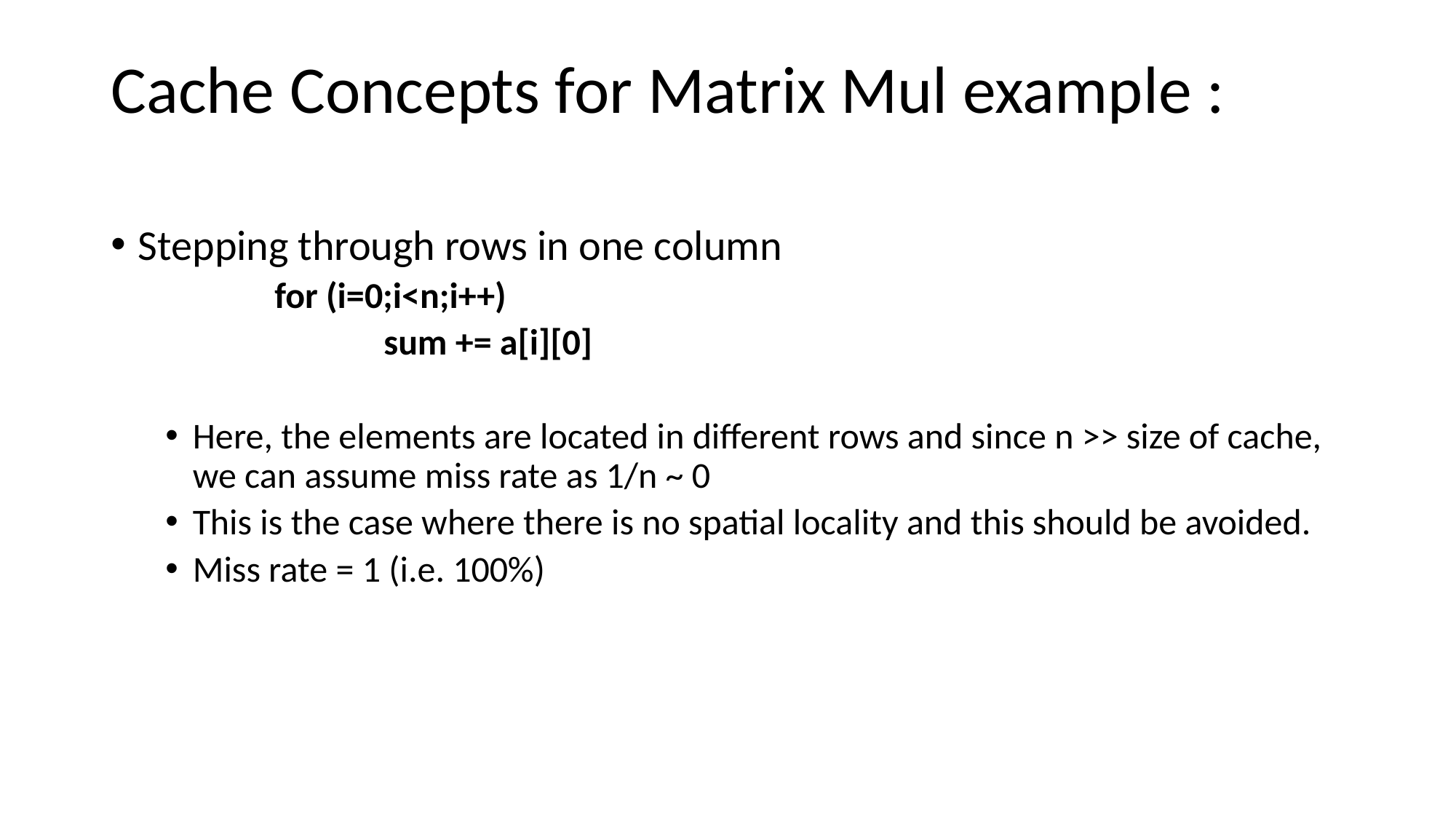

Cache Concepts for Matrix Mul example :
Stepping through rows in one column
	for (i=0;i<n;i++)
		sum += a[i][0]

Here, the elements are located in different rows and since n >> size of cache, we can assume miss rate as 1/n ~ 0
This is the case where there is no spatial locality and this should be avoided.
Miss rate = 1 (i.e. 100%)